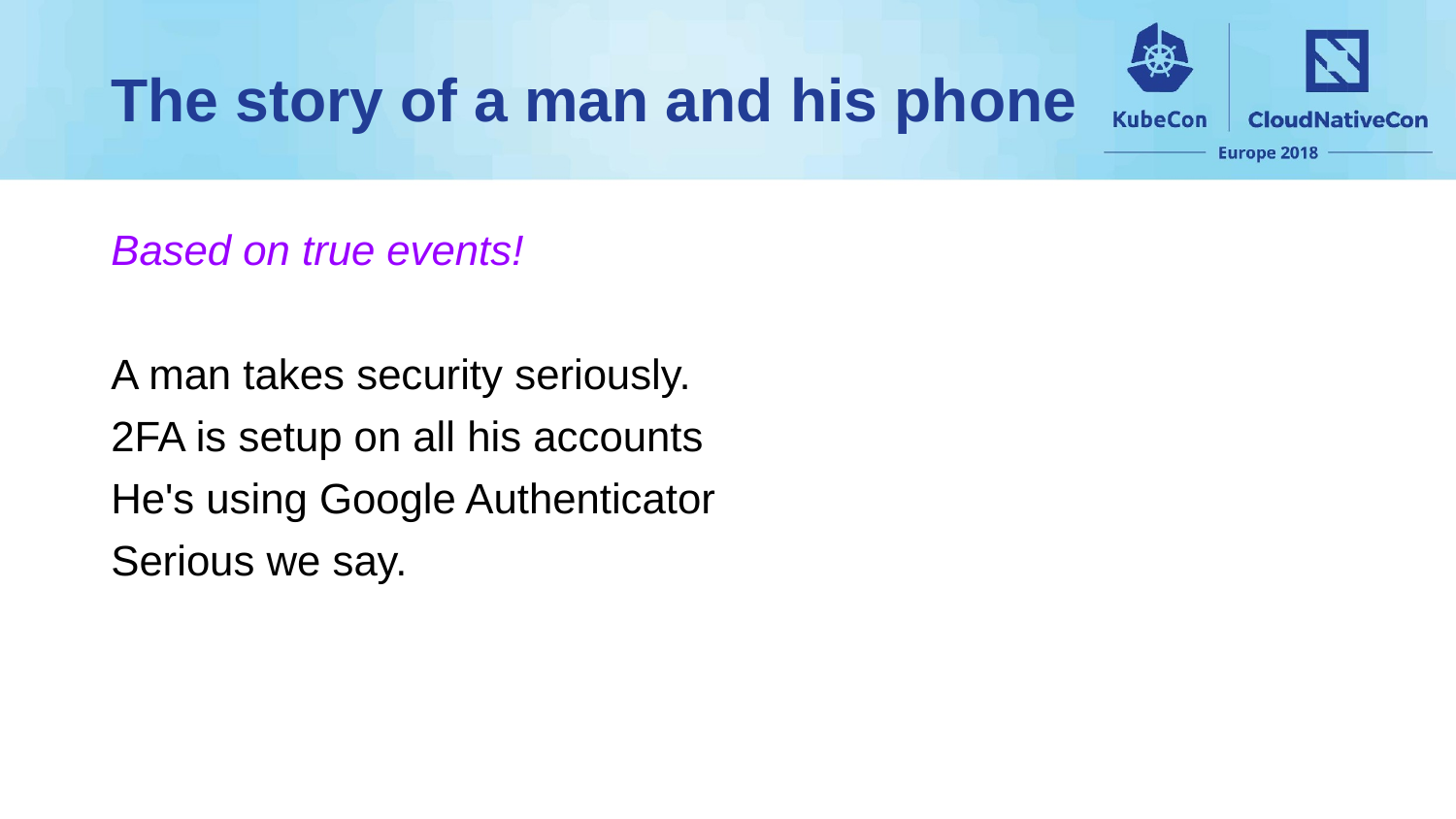

# The story of a man and his phone
Based on true events!

A man takes security seriously.
2FA is setup on all his accounts
He's using Google Authenticator
Serious we say.